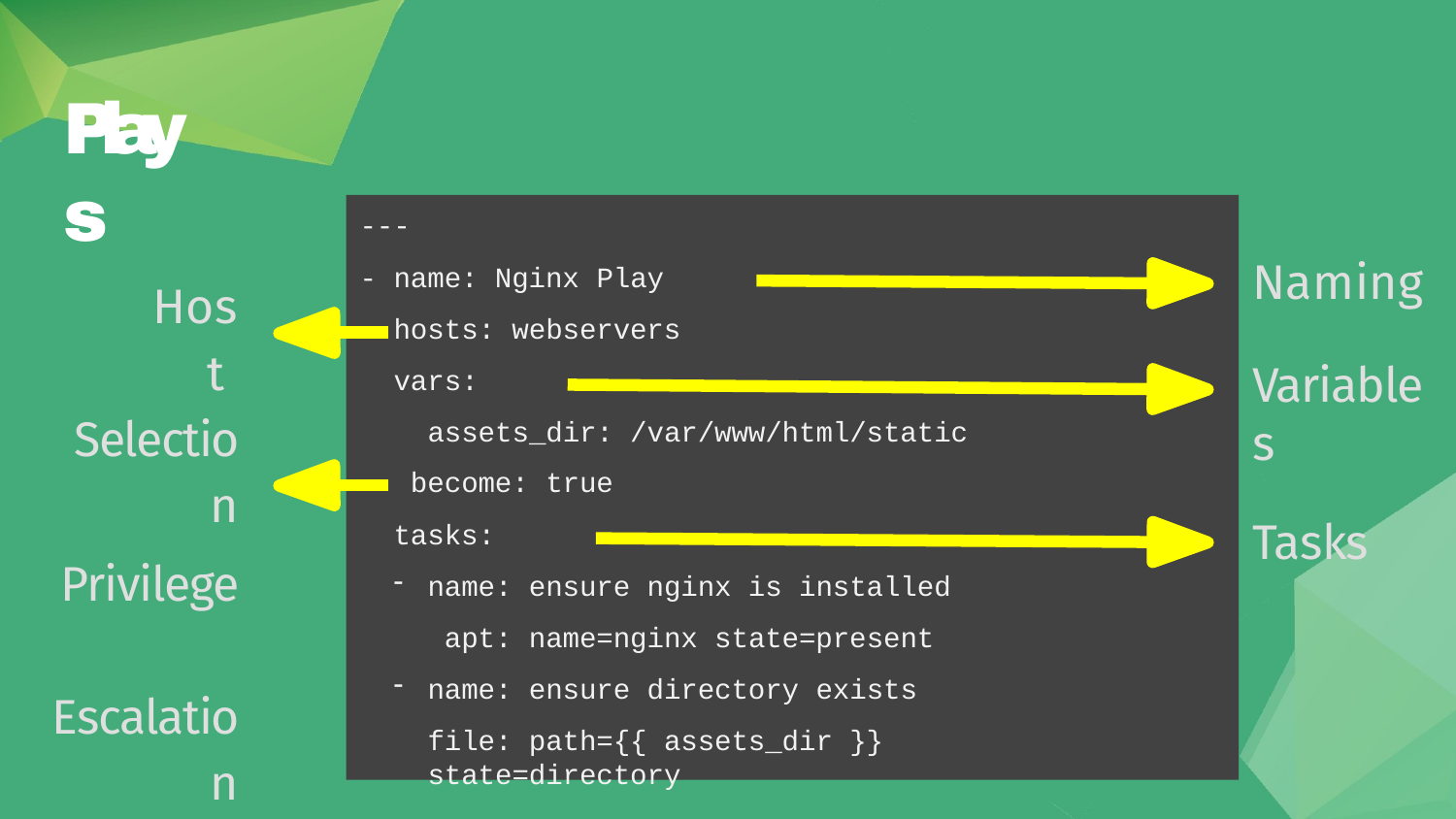

# Plays
---
- name: Nginx Play

Naming
Variables

Host  Selection
Privilege  Escalation
hosts: webservers
vars:
assets_dir: /var/www/html/static  become: true
Tasks
tasks:
name: ensure nginx is installed  apt: name=nginx state=present
name: ensure directory exists
file: path={{ assets_dir }} state=directory